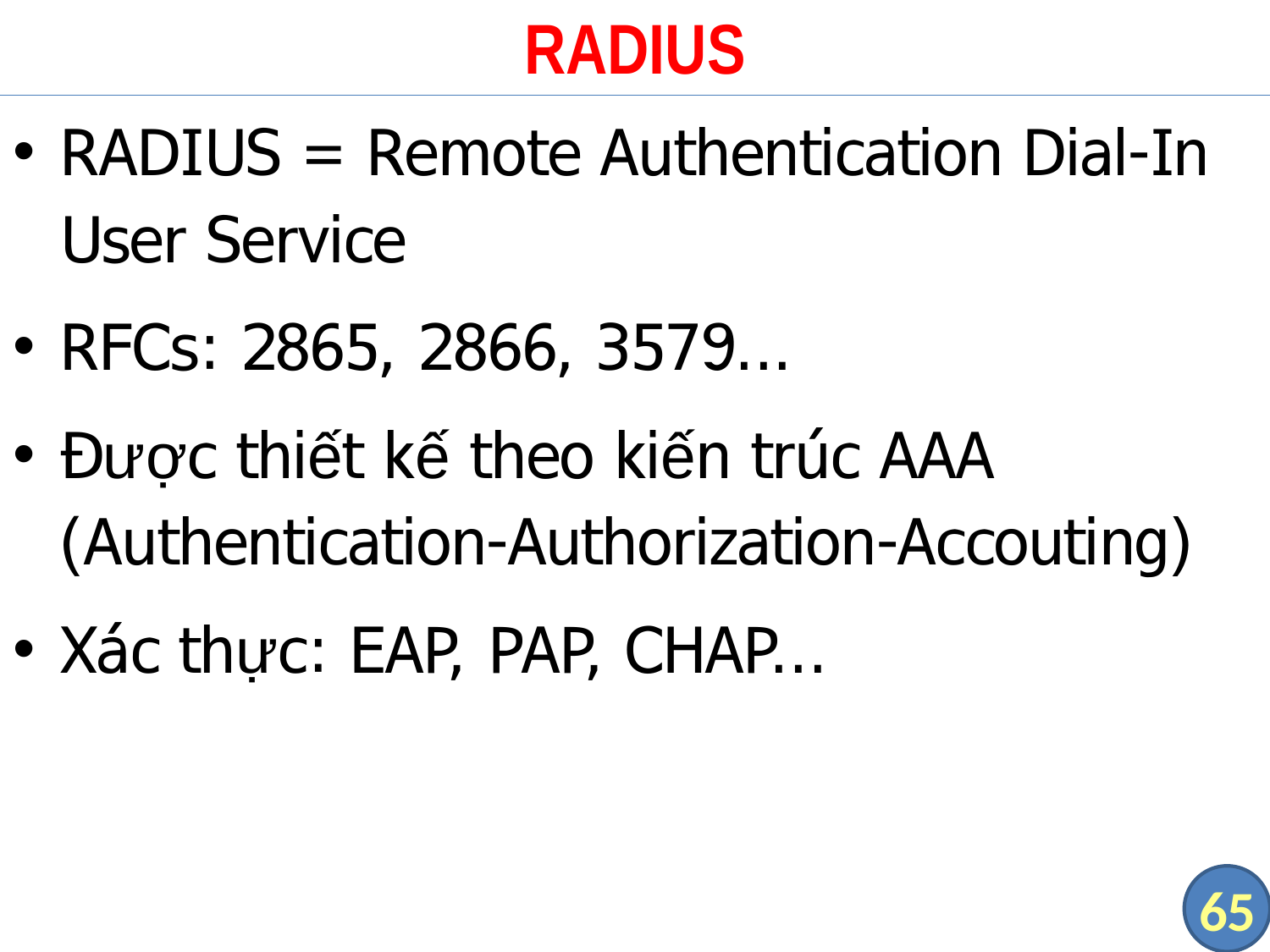

# RADIUS
RADIUS = Remote Authentication Dial-In User Service
RFCs: 2865, 2866, 3579...
Được thiết kế theo kiến trúc AAA (Authentication-Authorization-Accouting)
Xác thực: EAP, PAP, CHAP...

65